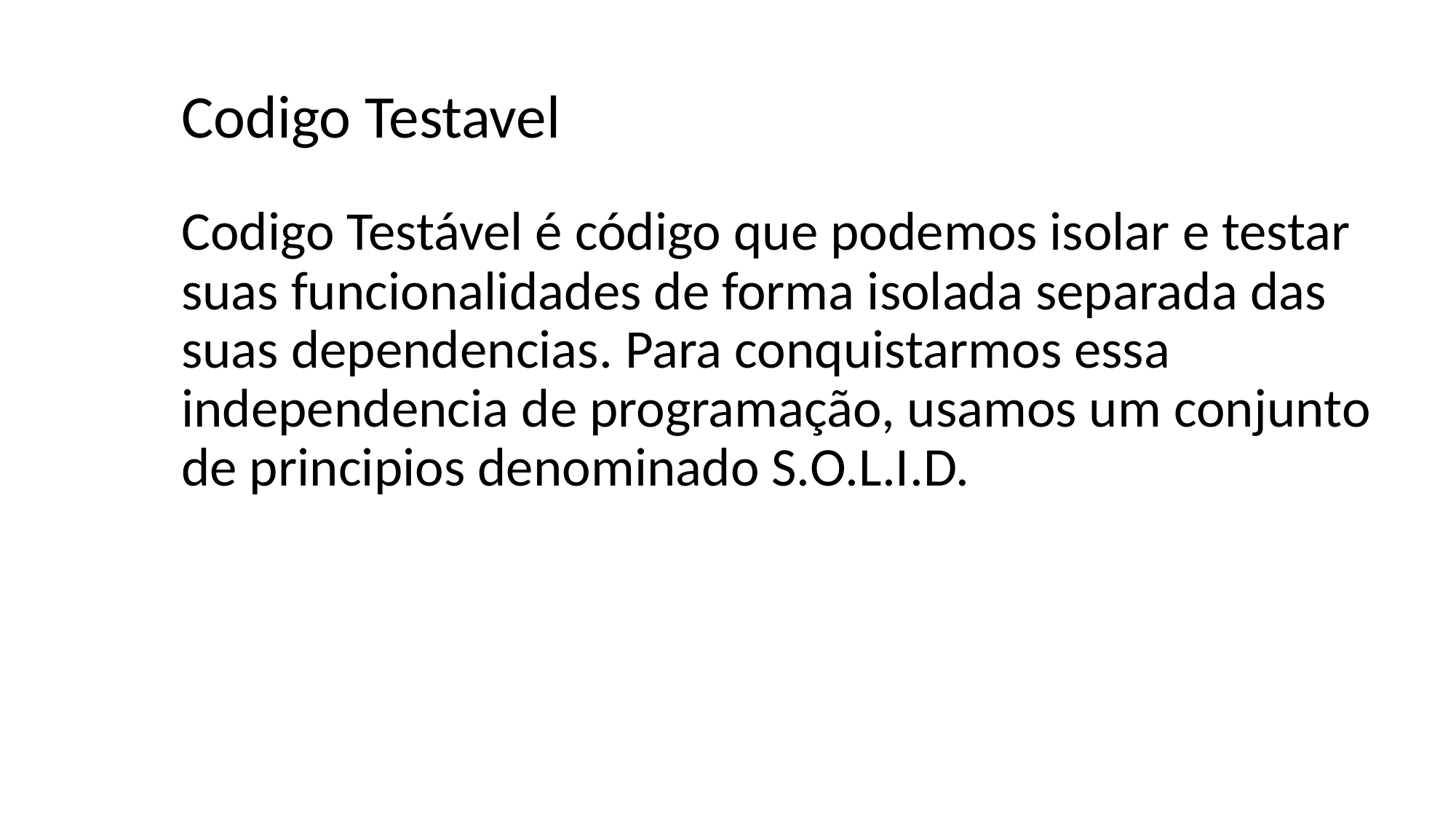

# Codigo Testavel Codigo Testável é código que podemos isolar e testar suas funcionalidades de forma isolada separada das suas dependencias. Para conquistarmos essa independencia de programação, usamos um conjunto de principios denominado S.O.L.I.D.